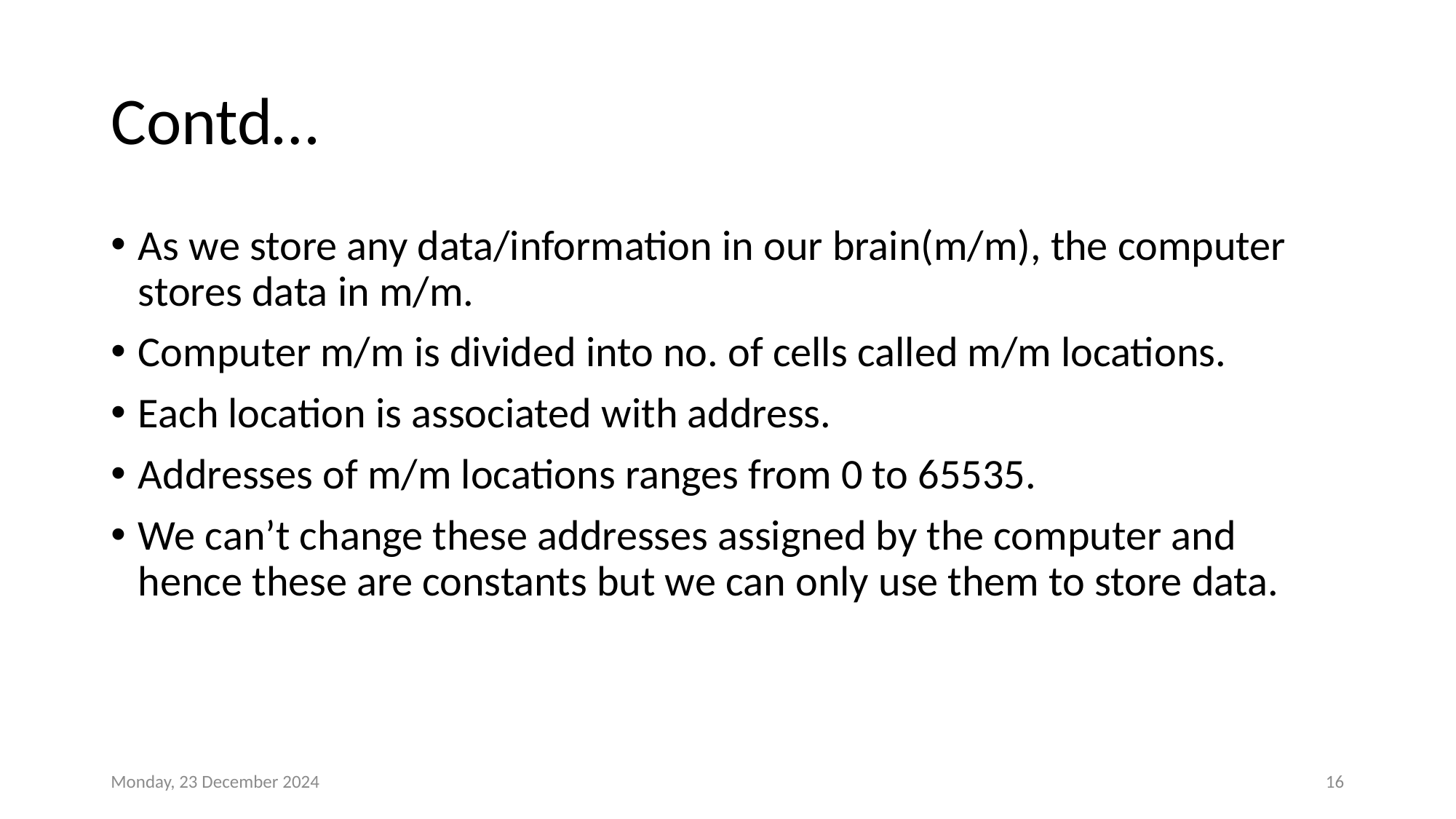

# Contd…
As we store any data/information in our brain(m/m), the computer stores data in m/m.
Computer m/m is divided into no. of cells called m/m locations.
Each location is associated with address.
Addresses of m/m locations ranges from 0 to 65535.
We can’t change these addresses assigned by the computer and hence these are constants but we can only use them to store data.
Monday, 23 December 2024
16